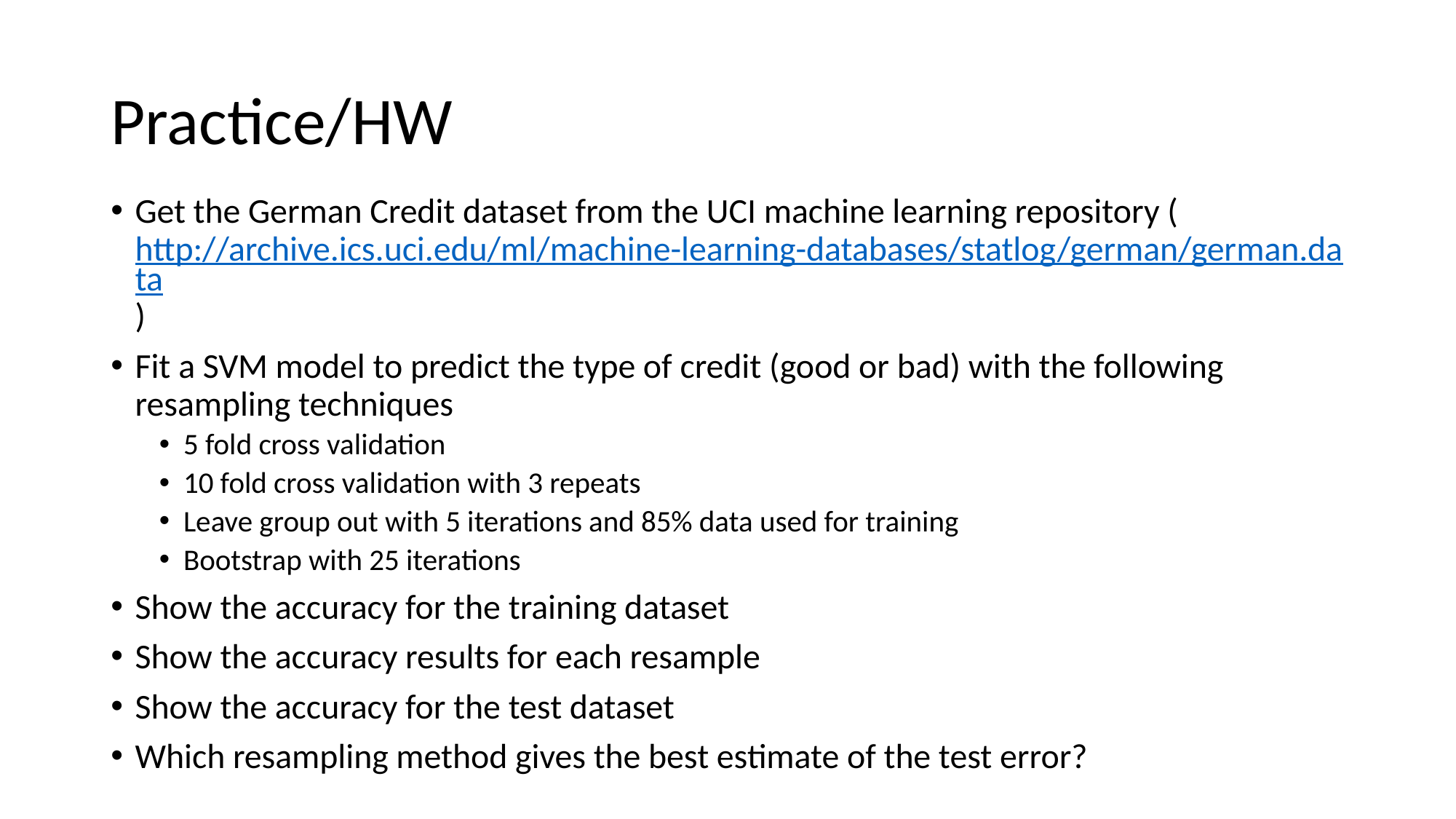

# Practice/HW
Get the German Credit dataset from the UCI machine learning repository (http://archive.ics.uci.edu/ml/machine-learning-databases/statlog/german/german.data)
Fit a SVM model to predict the type of credit (good or bad) with the following resampling techniques
5 fold cross validation
10 fold cross validation with 3 repeats
Leave group out with 5 iterations and 85% data used for training
Bootstrap with 25 iterations
Show the accuracy for the training dataset
Show the accuracy results for each resample
Show the accuracy for the test dataset
Which resampling method gives the best estimate of the test error?